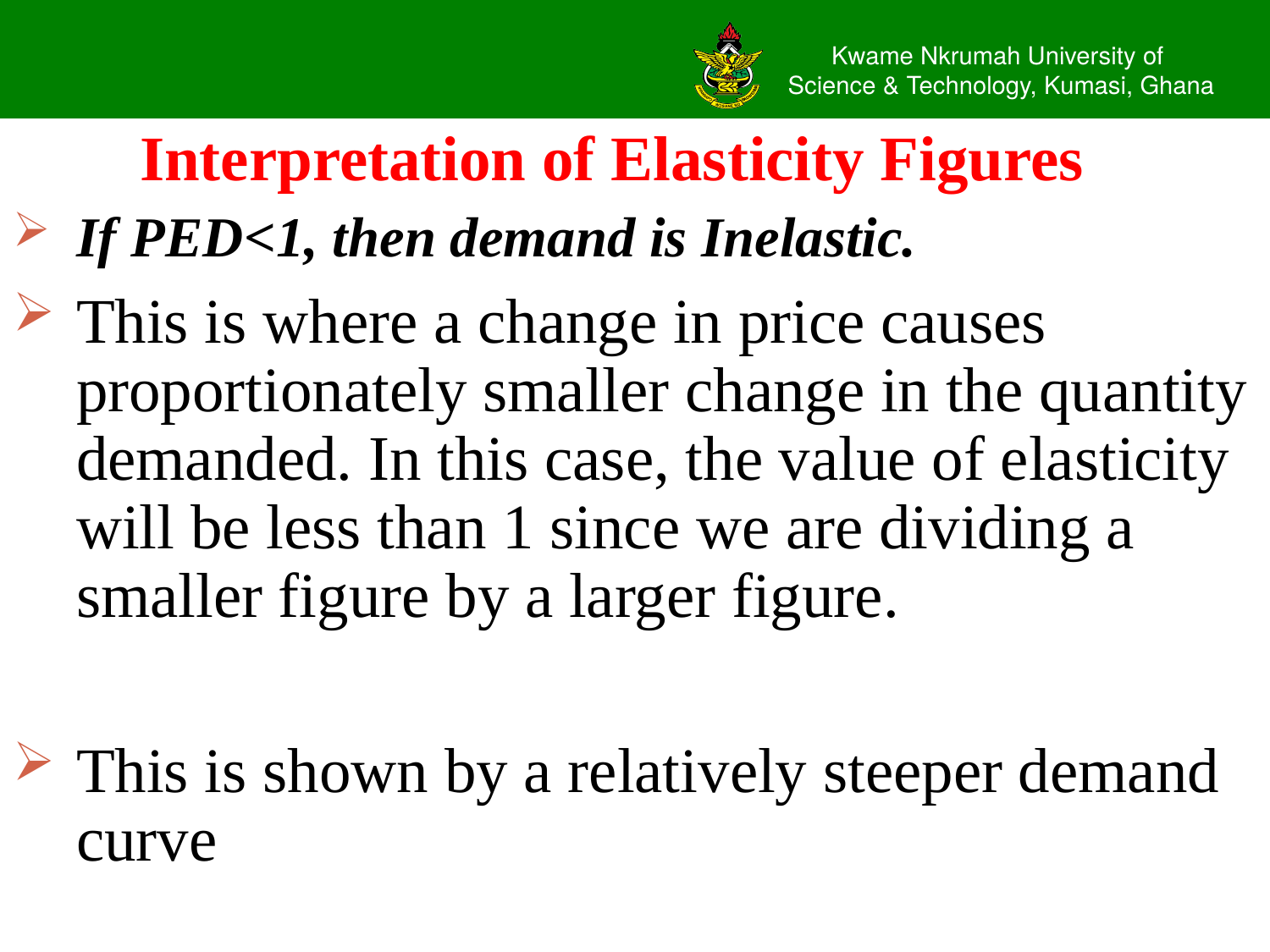

# Interpretation of Elasticity Figures

If PED<1, then demand is Inelastic.
This is where a change in price causes proportionately smaller change in the quantity demanded. In this case, the value of elasticity will be less than 1 since we are dividing a smaller figure by a larger figure.

This is shown by a relatively steeper demand curve